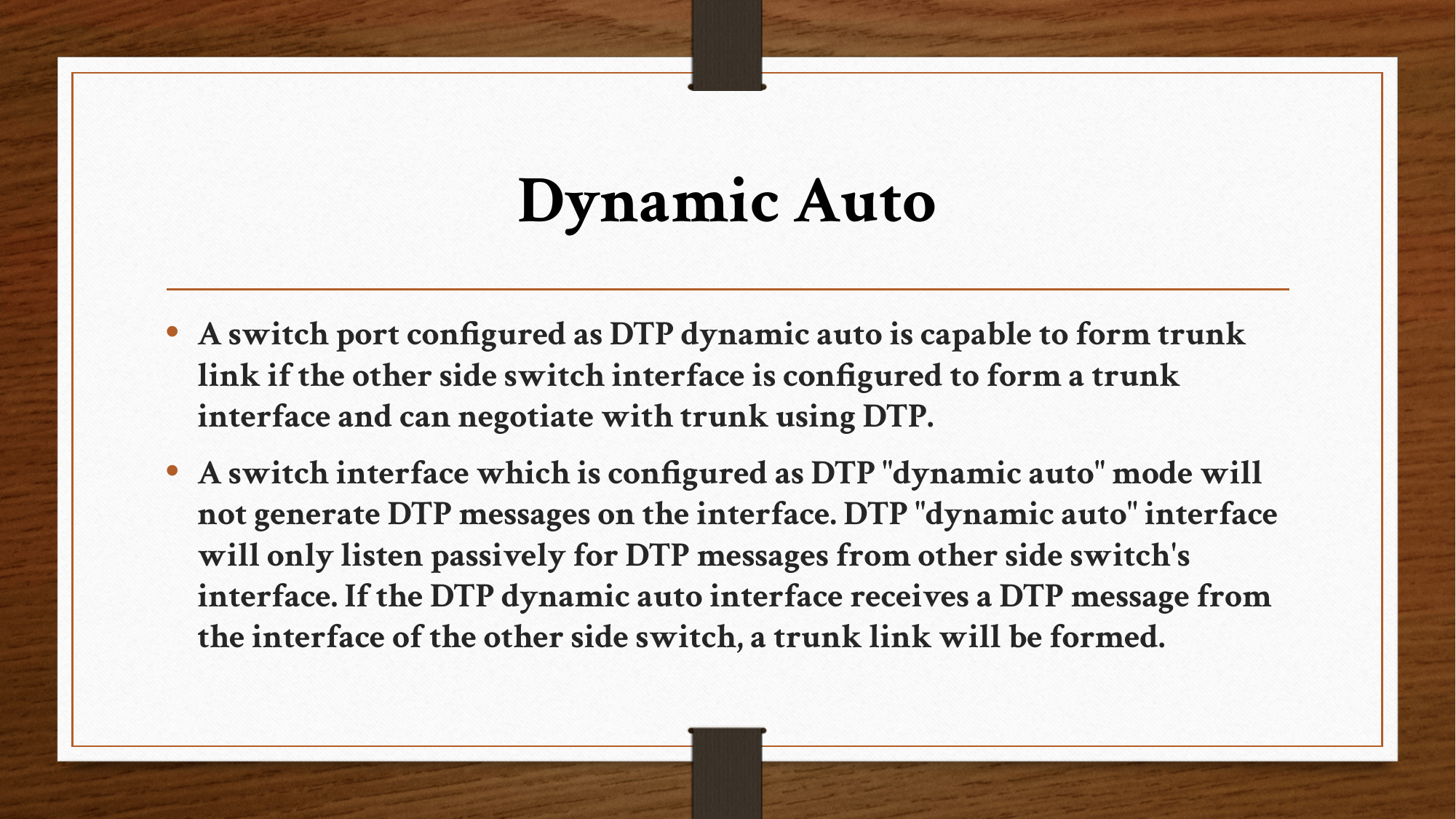

# Dynamic Auto
A switch port configured as DTP dynamic auto is capable to form trunk link if the other side switch interface is configured to form a trunk interface and can negotiate with trunk using DTP.
A switch interface which is configured as DTP "dynamic auto" mode will not generate DTP messages on the interface. DTP "dynamic auto" interface will only listen passively for DTP messages from other side switch's interface. If the DTP dynamic auto interface receives a DTP message from the interface of the other side switch, a trunk link will be formed.